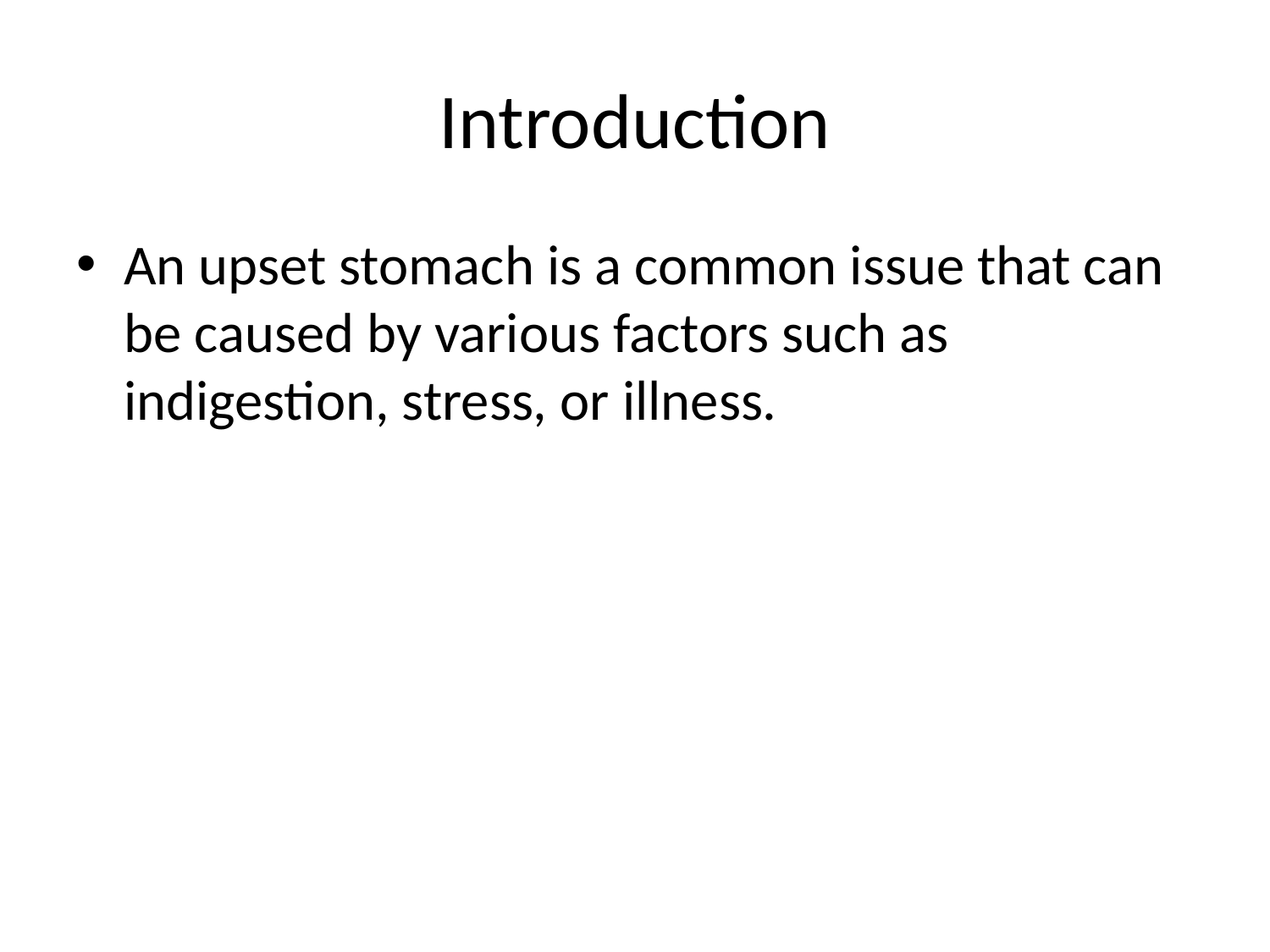

# Introduction
An upset stomach is a common issue that can be caused by various factors such as indigestion, stress, or illness.